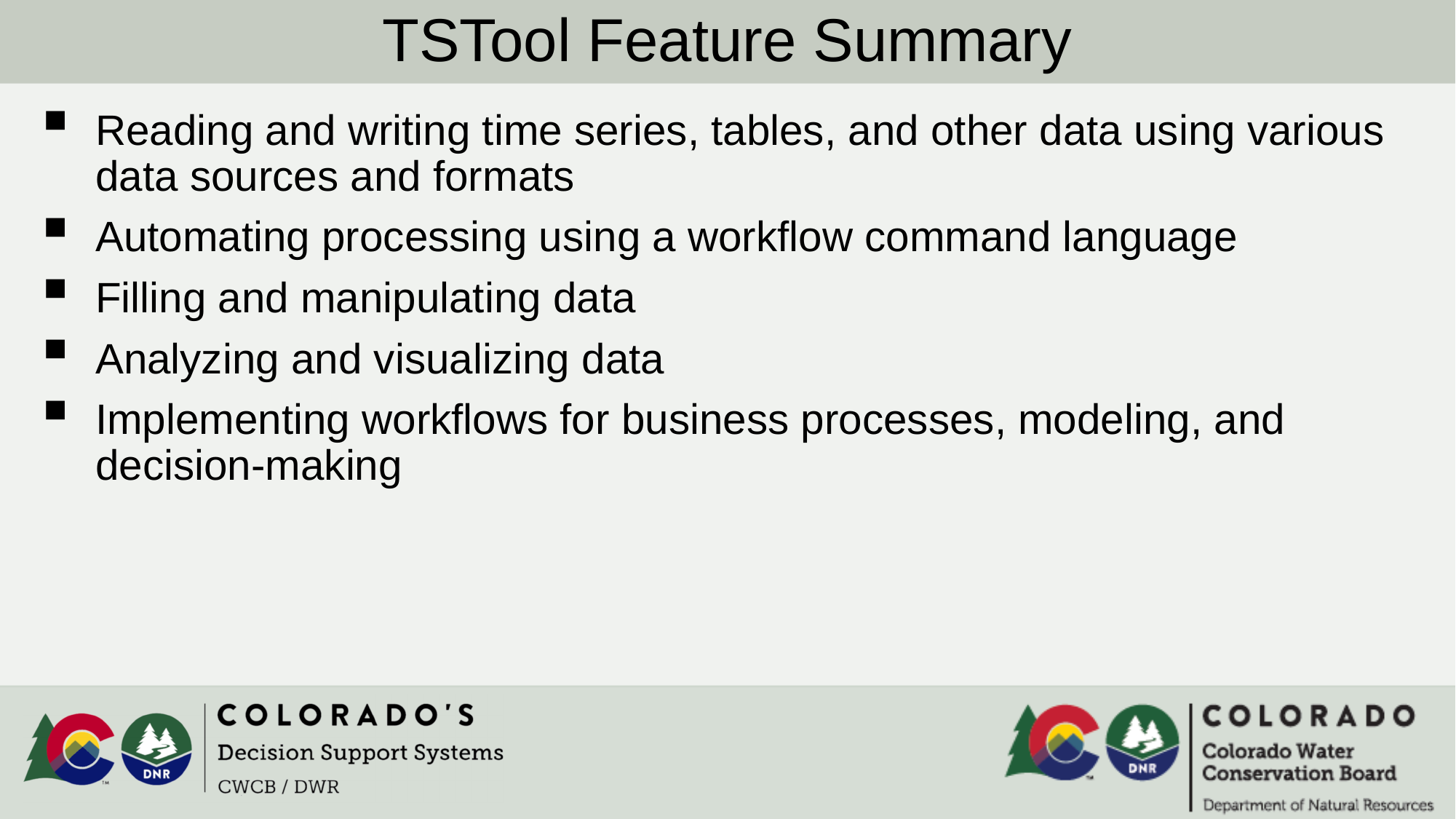

TSTool Feature Summary
Reading and writing time series, tables, and other data using various data sources and formats
Automating processing using a workflow command language
Filling and manipulating data
Analyzing and visualizing data
Implementing workflows for business processes, modeling, and decision-making